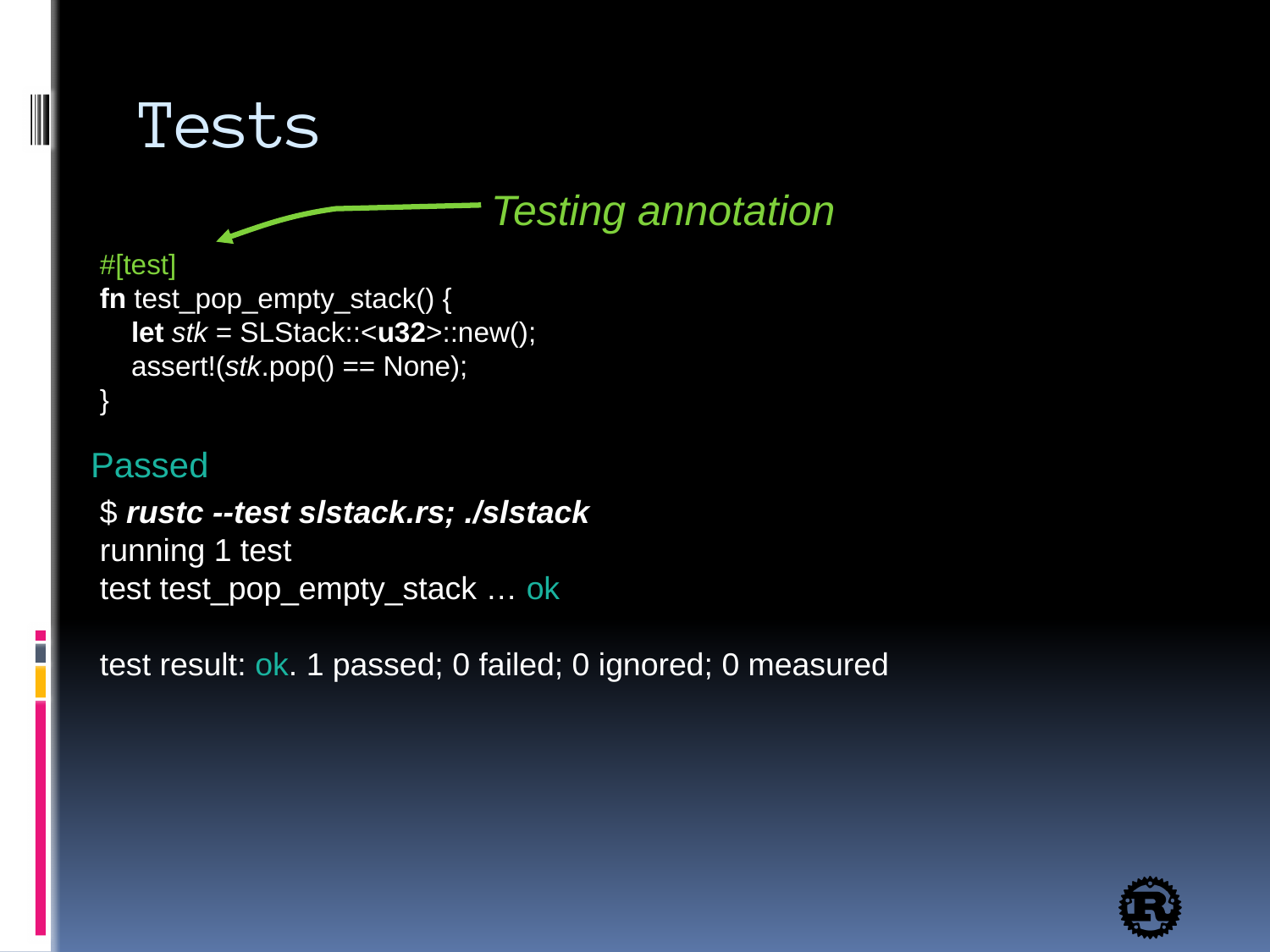

# Tests
Testing annotation

#[test]
fn test_pop_empty_stack() {
    let stk = SLStack::<u32>::new();
    assert!(stk.pop() == None);
}

Passed
$ rustc --test slstack.rs; ./slstack
running 1 test
test test_pop_empty_stack … ok

test result: ok. 1 passed; 0 failed; 0 ignored; 0 measured